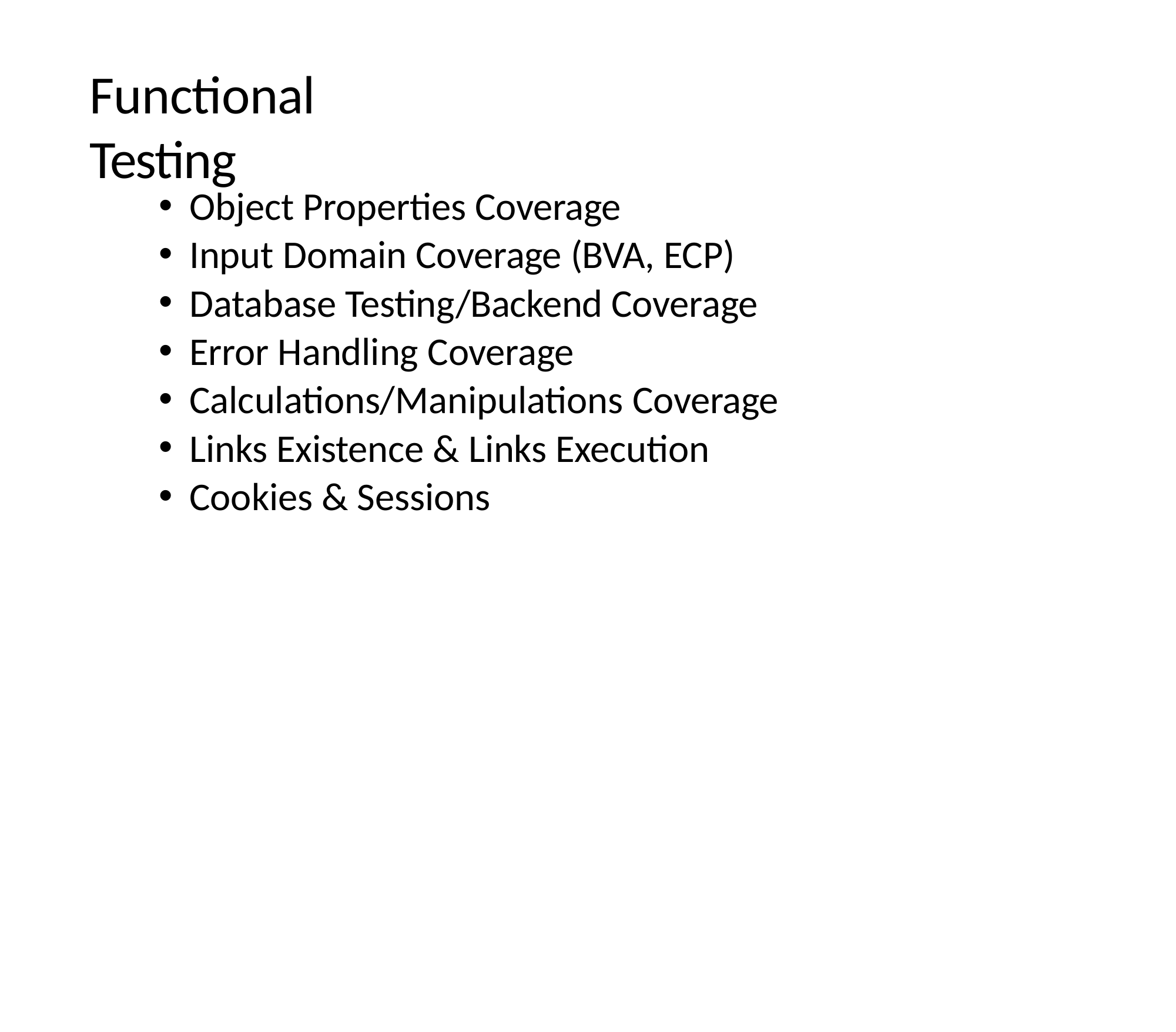

# Functional Testing
Object Properties Coverage
Input Domain Coverage (BVA, ECP)
Database Testing/Backend Coverage
Error Handling Coverage
Calculations/Manipulations Coverage
Links Existence & Links Execution
Cookies & Sessions